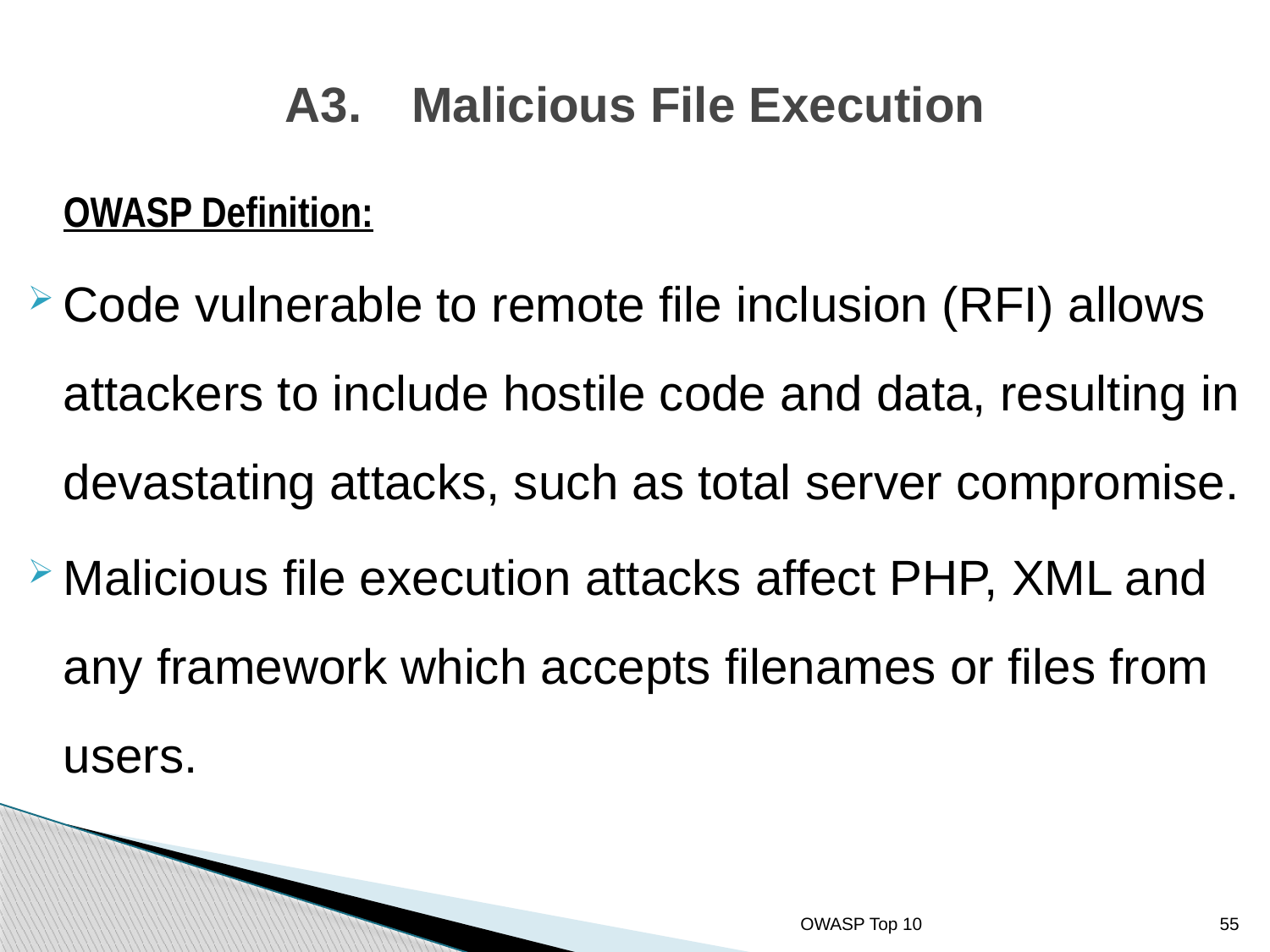

# A3.	Malicious File Execution
	OWASP Definition:
Code vulnerable to remote file inclusion (RFI) allows attackers to include hostile code and data, resulting in devastating attacks, such as total server compromise.
Malicious file execution attacks affect PHP, XML and any framework which accepts filenames or files from users.

OWASP Top 10
55